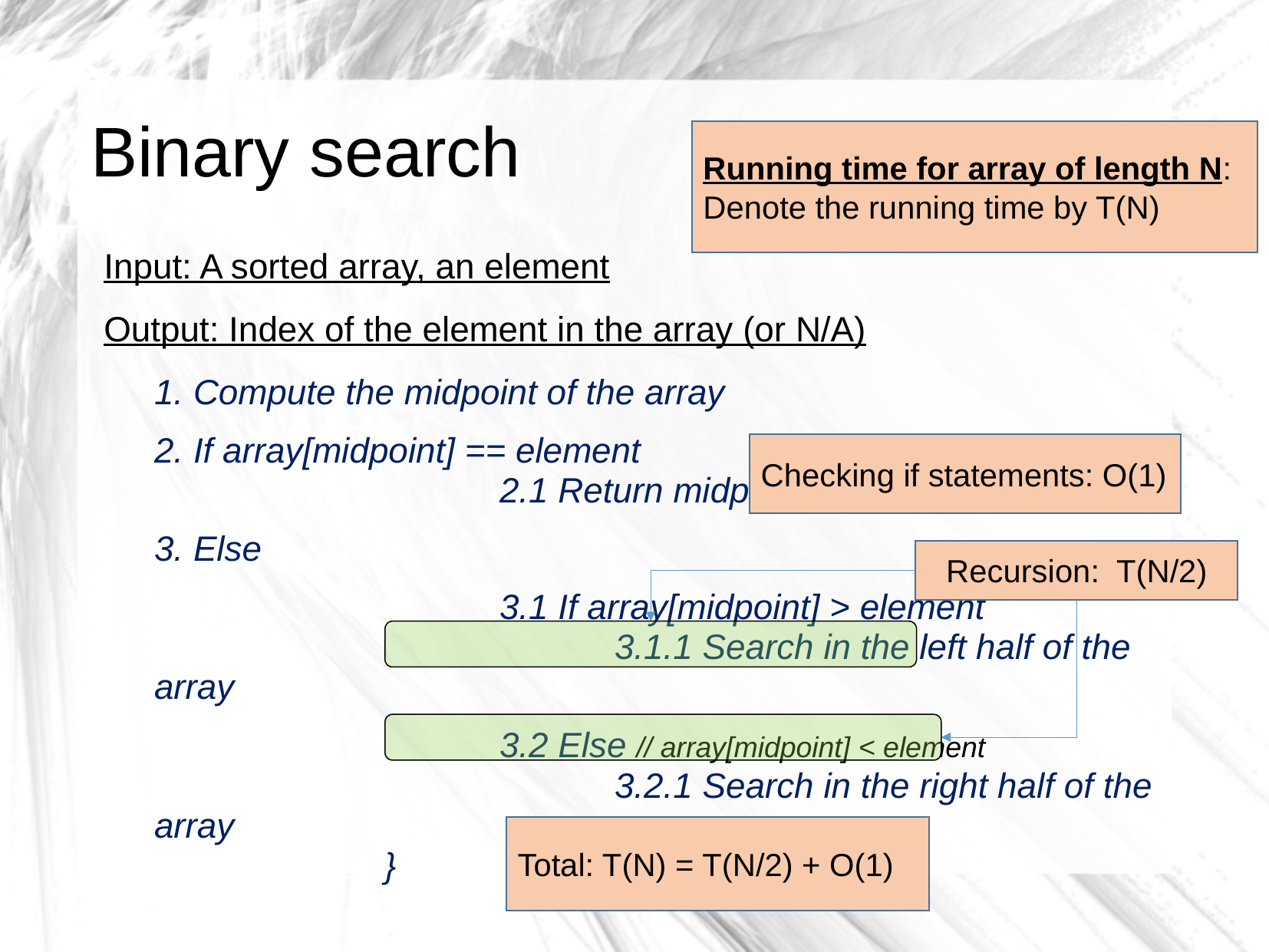

# Binary search
Running time for array of length N: Denote the running time by T(N)
Input: A sorted array, an element
Output: Index of the element in the array (or N/A)
1. Compute the midpoint of the array
2. If array[midpoint] == element
			2.1 Return midpoint
3. Else
			3.1 If array[midpoint] > element
				3.1.1 Search in the left half of the array
			3.2 Else // array[midpoint] < element
				3.2.1 Search in the right half of the array
		}
Checking if statements: O(1)
Recursion:  T(N/2)

Total: T(N) = T(N/2) + O(1)